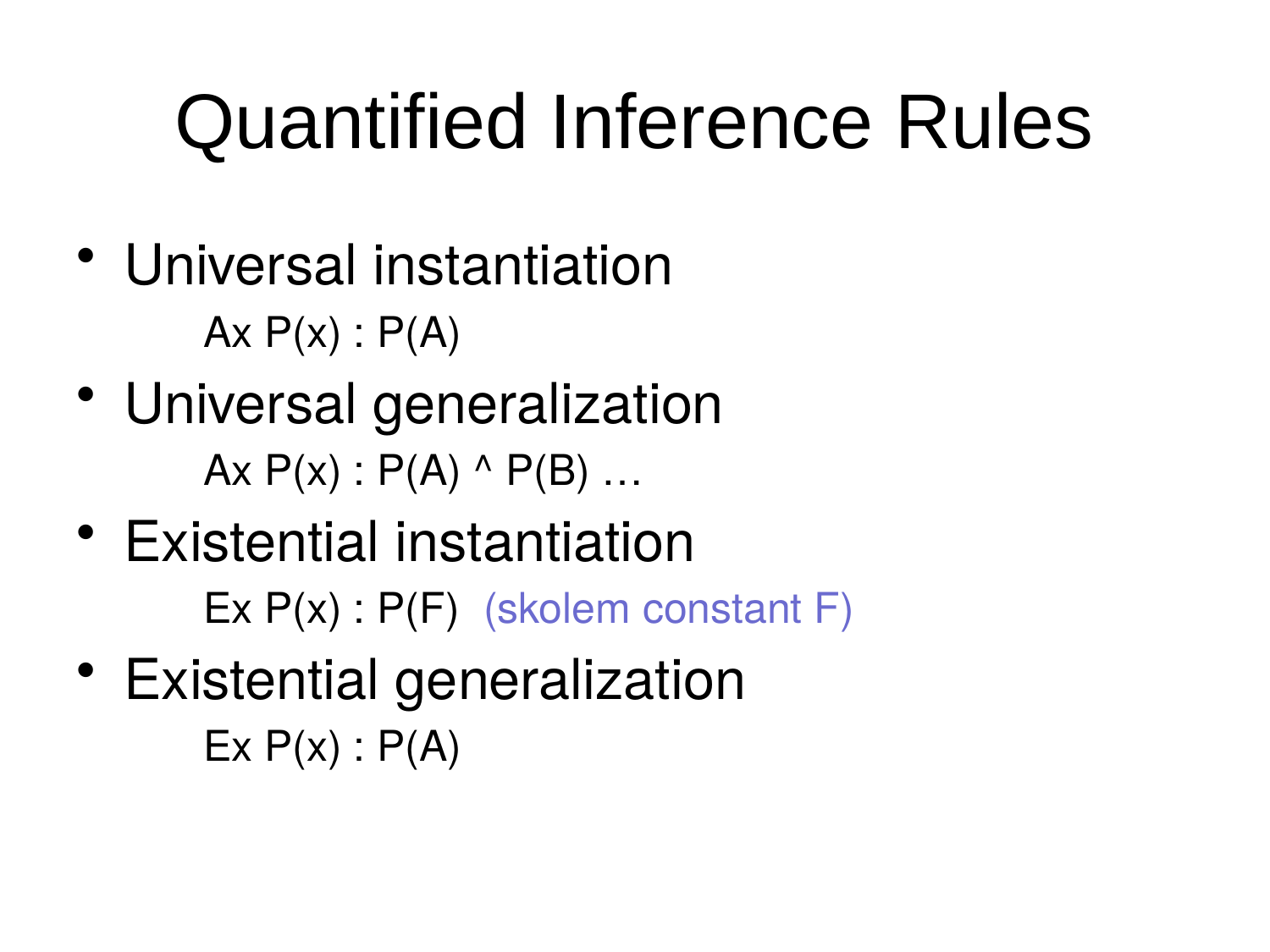

# Quantified Inference Rules
Universal instantiation
	Ax P(x) : P(A)
Universal generalization
	Ax P(x) : P(A) ^ P(B) …
Existential instantiation
	Ex P(x) : P(F)  (skolem constant F)
Existential generalization
	Ex P(x) : P(A)